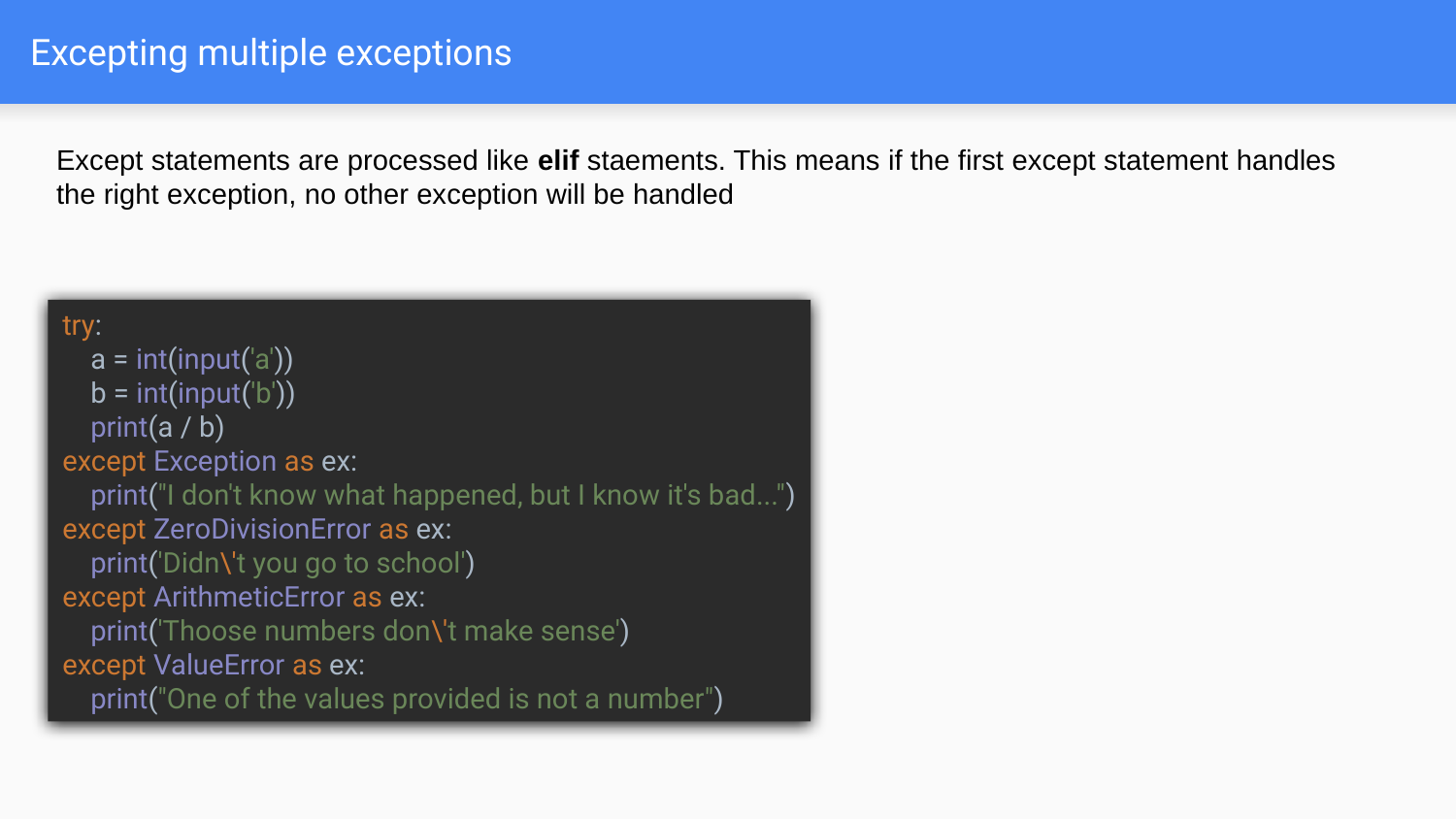

# Excepting multiple exceptions
Except statements are processed like elif staements. This means if the first except statement handles the right exception, no other exception will be handled
try:
    a = int(input('a'))
    b = int(input('b'))
    print(a / b)
except Exception as ex:
    print("I don't know what happened, but I know it's bad...")
except ZeroDivisionError as ex:
    print('Didn\'t you go to school')
except ArithmeticError as ex:
    print('Thoose numbers don\'t make sense')
except ValueError as ex:
    print("One of the values provided is not a number")